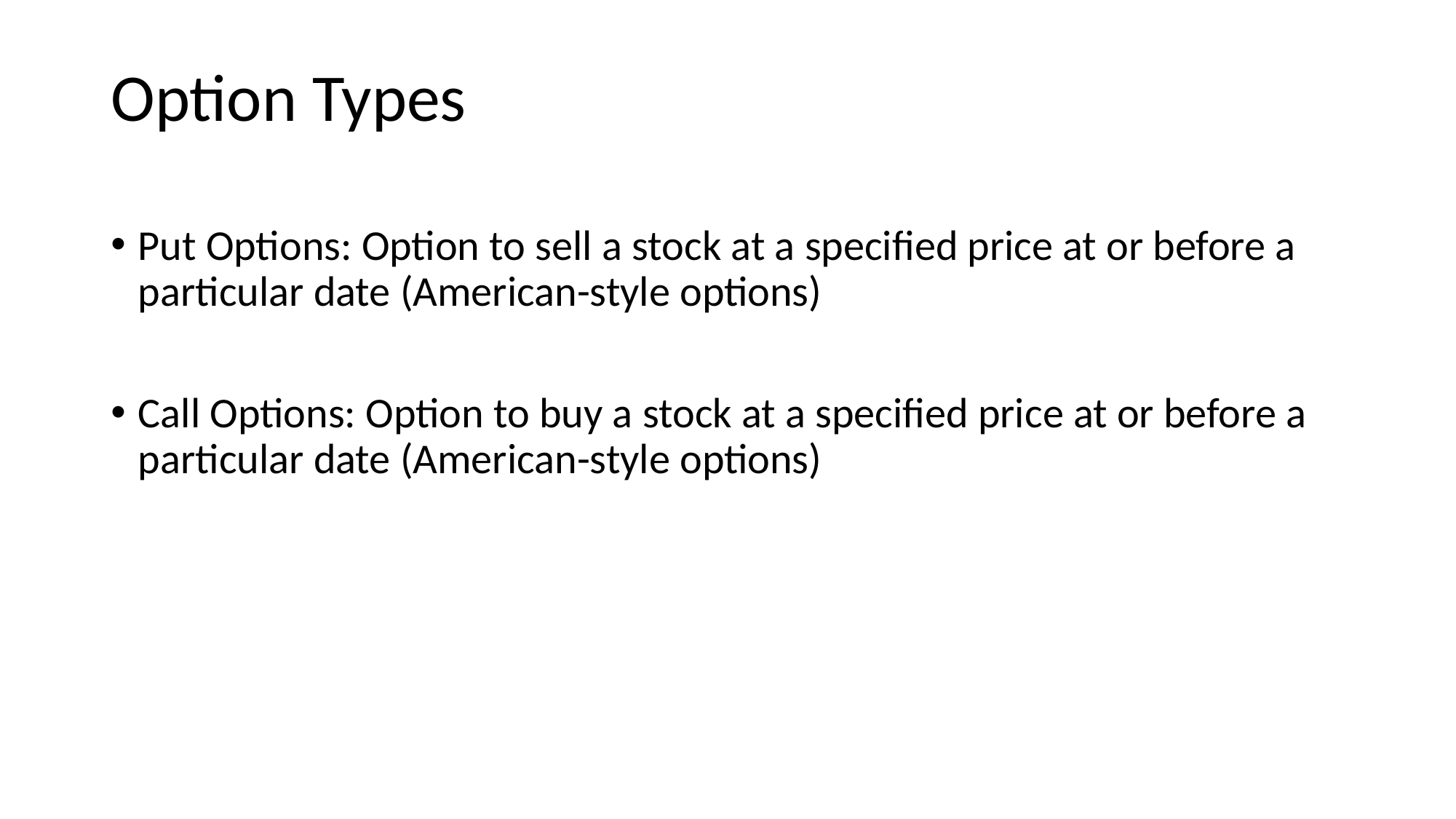

# Option Types
Put Options: Option to sell a stock at a specified price at or before a particular date (American-style options)

Call Options: Option to buy a stock at a specified price at or before a particular date (American-style options)